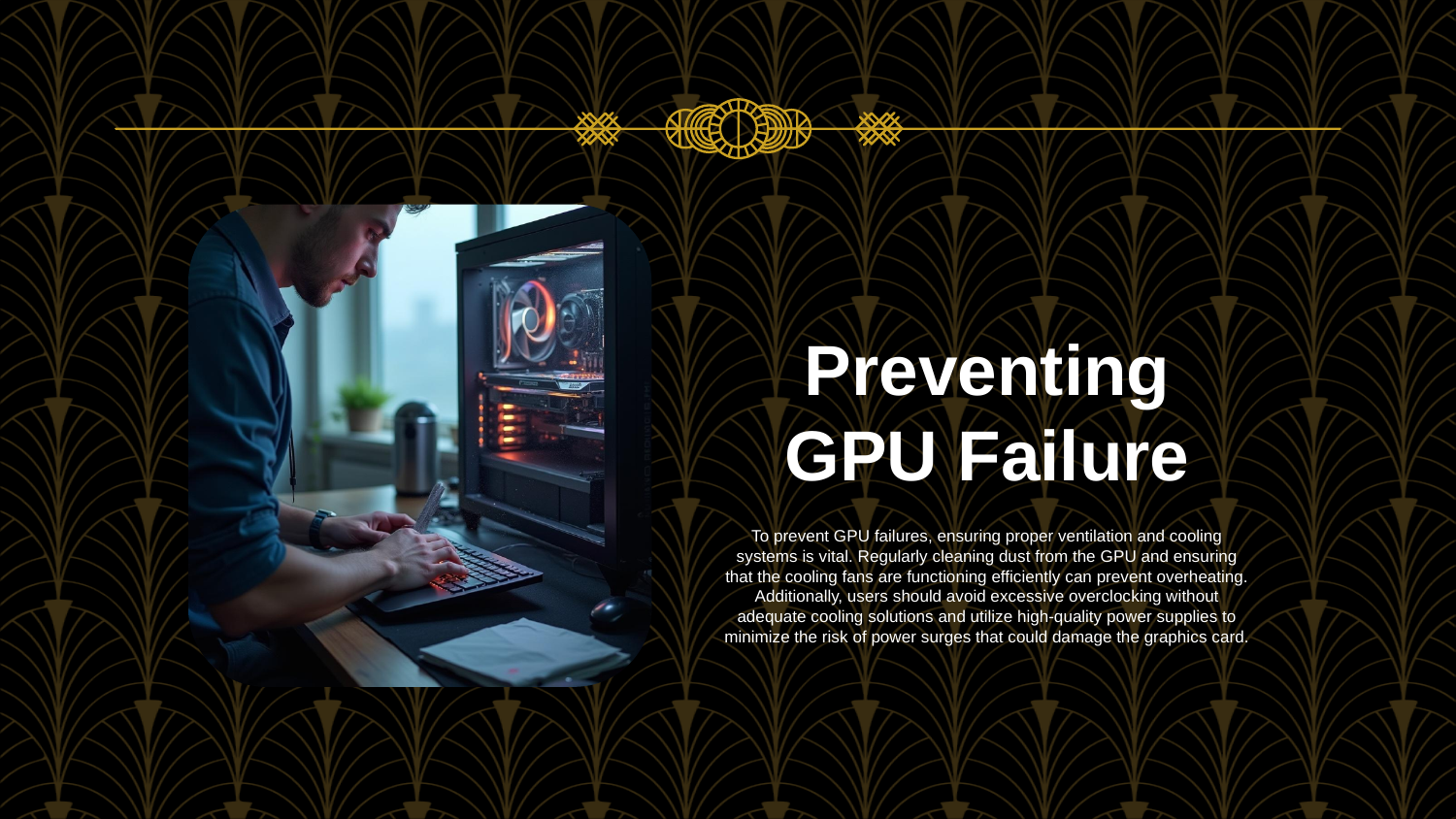

# Preventing GPU Failure
To prevent GPU failures, ensuring proper ventilation and cooling systems is vital. Regularly cleaning dust from the GPU and ensuring that the cooling fans are functioning efficiently can prevent overheating. Additionally, users should avoid excessive overclocking without adequate cooling solutions and utilize high-quality power supplies to minimize the risk of power surges that could damage the graphics card.